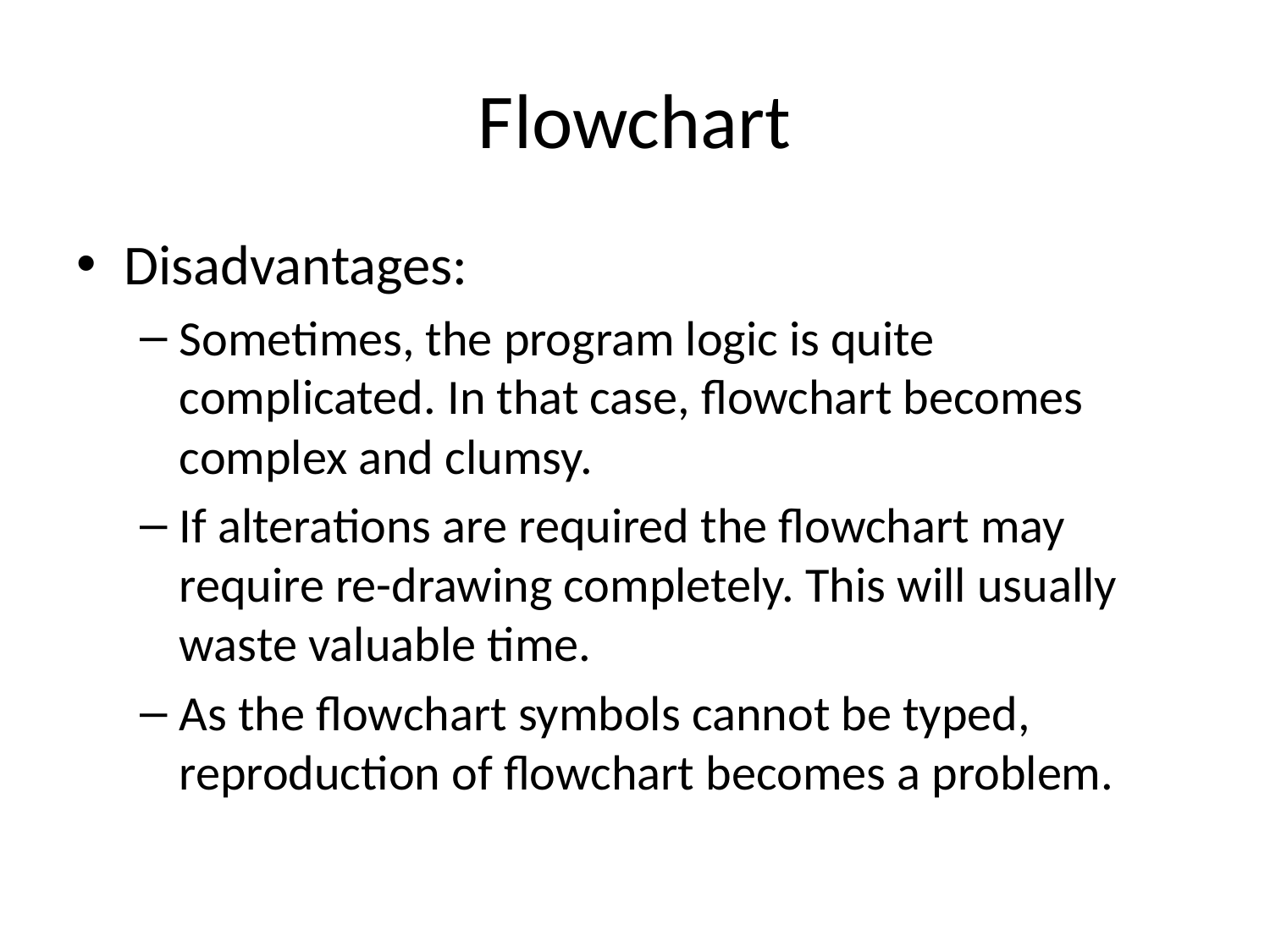

# Flowchart
Disadvantages:
Sometimes, the program logic is quite complicated. In that case, flowchart becomes complex and clumsy.
If alterations are required the flowchart may require re-drawing completely. This will usually waste valuable time.
As the flowchart symbols cannot be typed, reproduction of flowchart becomes a problem.